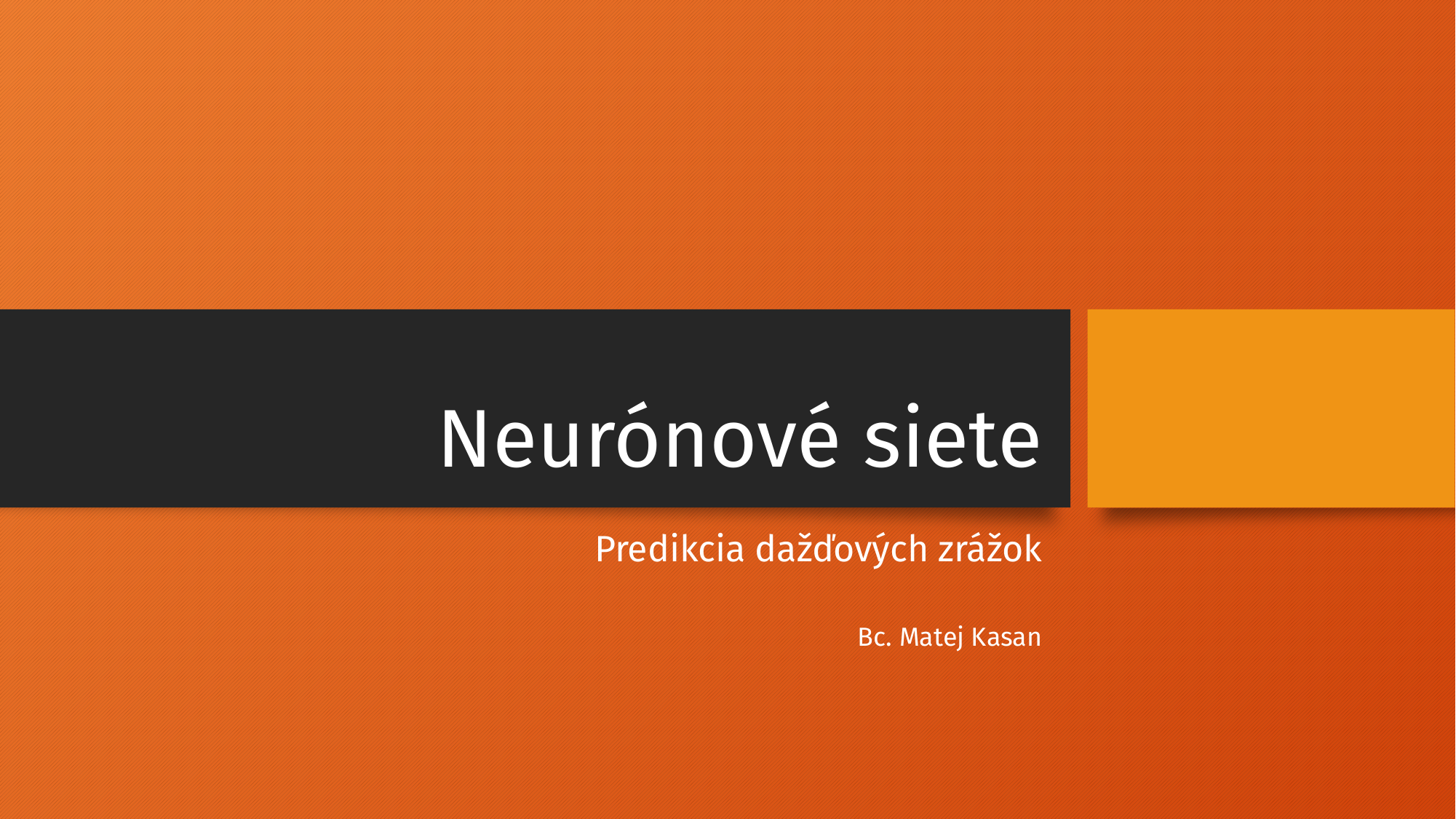

# Neurónové siete
Predikcia dažďových zrážok

Bc. Matej Kasan